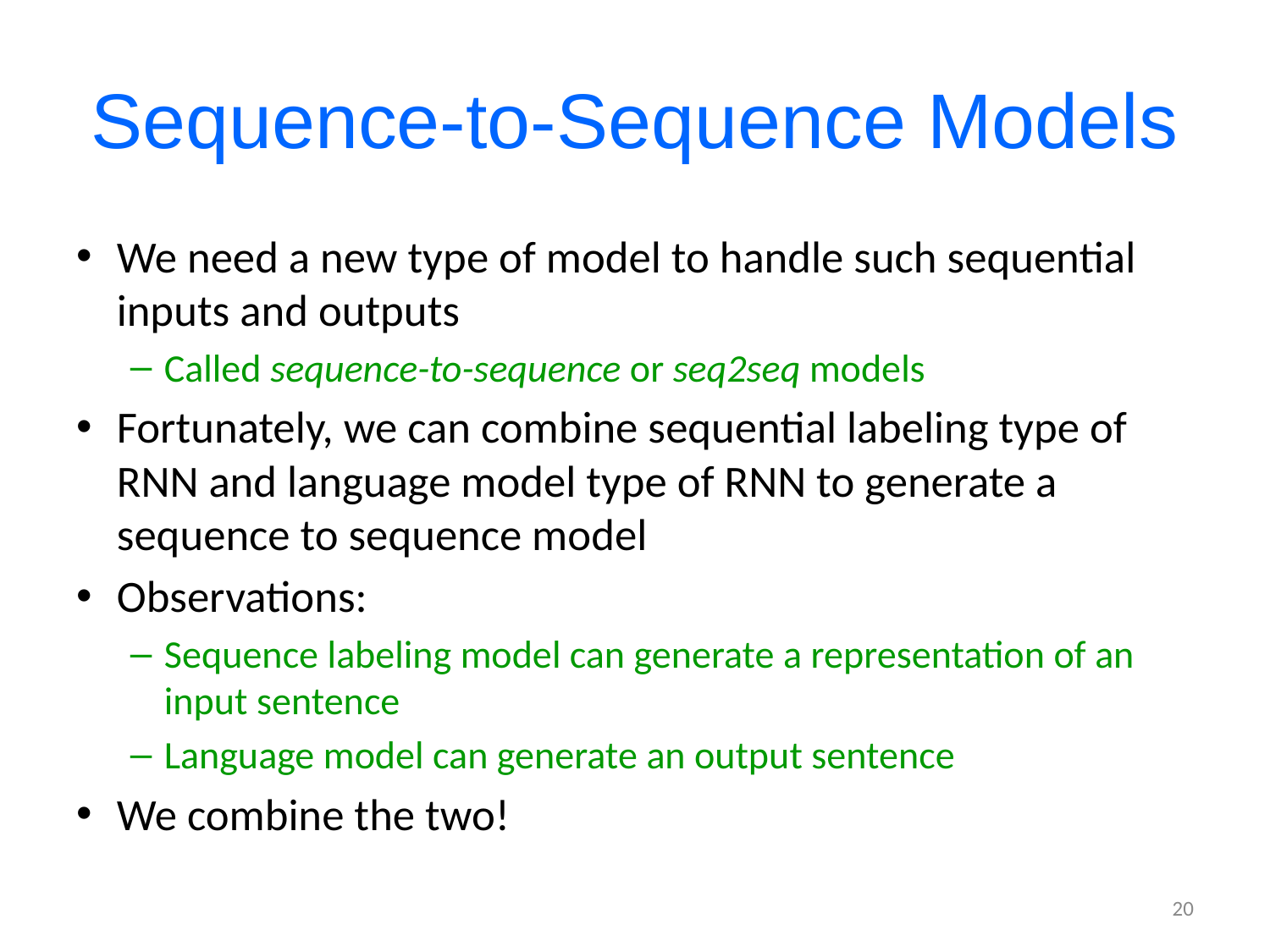

# Sequence-to-Sequence Models
We need a new type of model to handle such sequential inputs and outputs
Called sequence-to-sequence or seq2seq models
Fortunately, we can combine sequential labeling type of RNN and language model type of RNN to generate a sequence to sequence model
Observations:
Sequence labeling model can generate a representation of an input sentence
Language model can generate an output sentence
We combine the two!
20